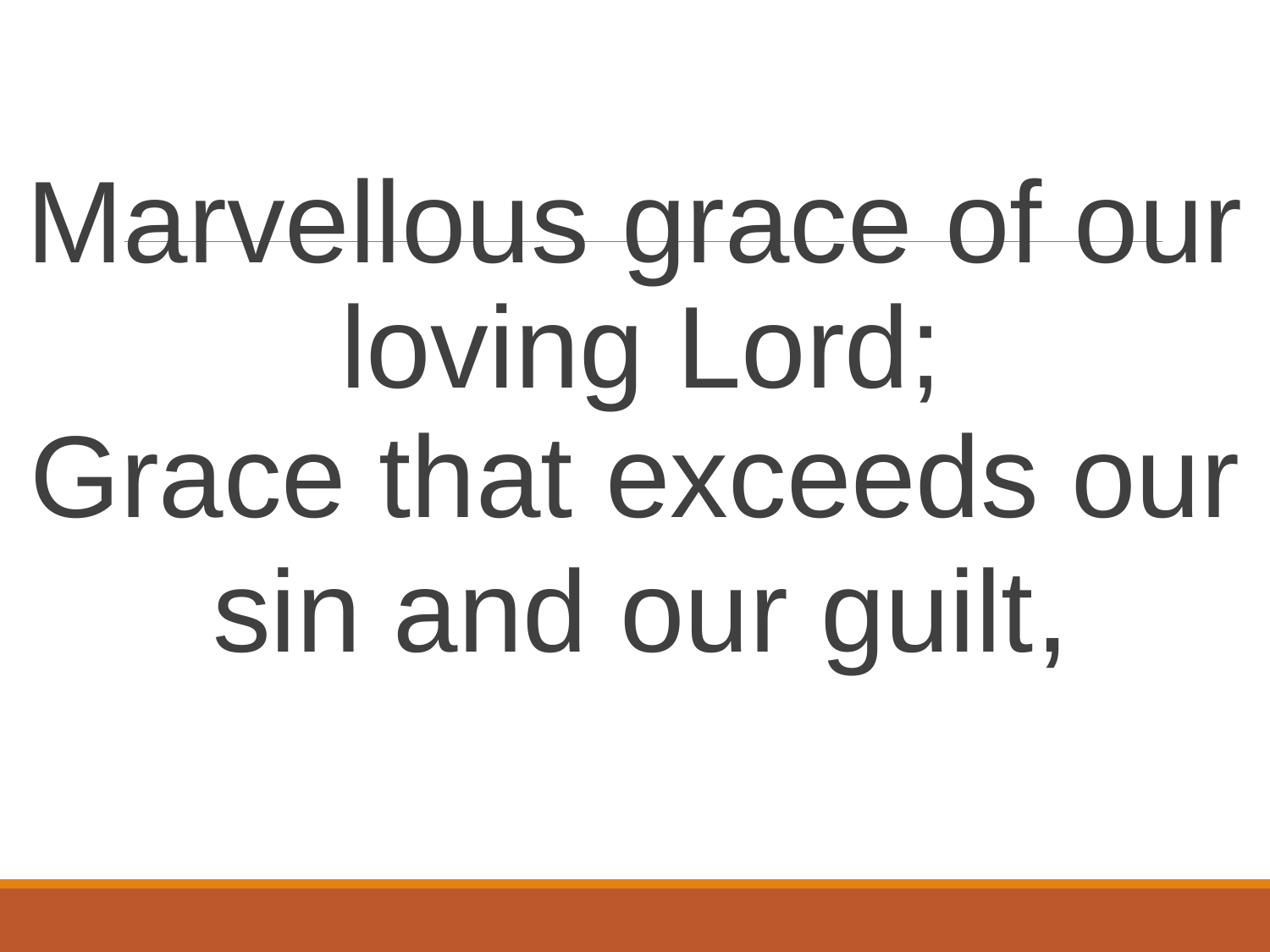

Marvellous grace of our loving Lord;
Grace that exceeds our sin and our guilt,